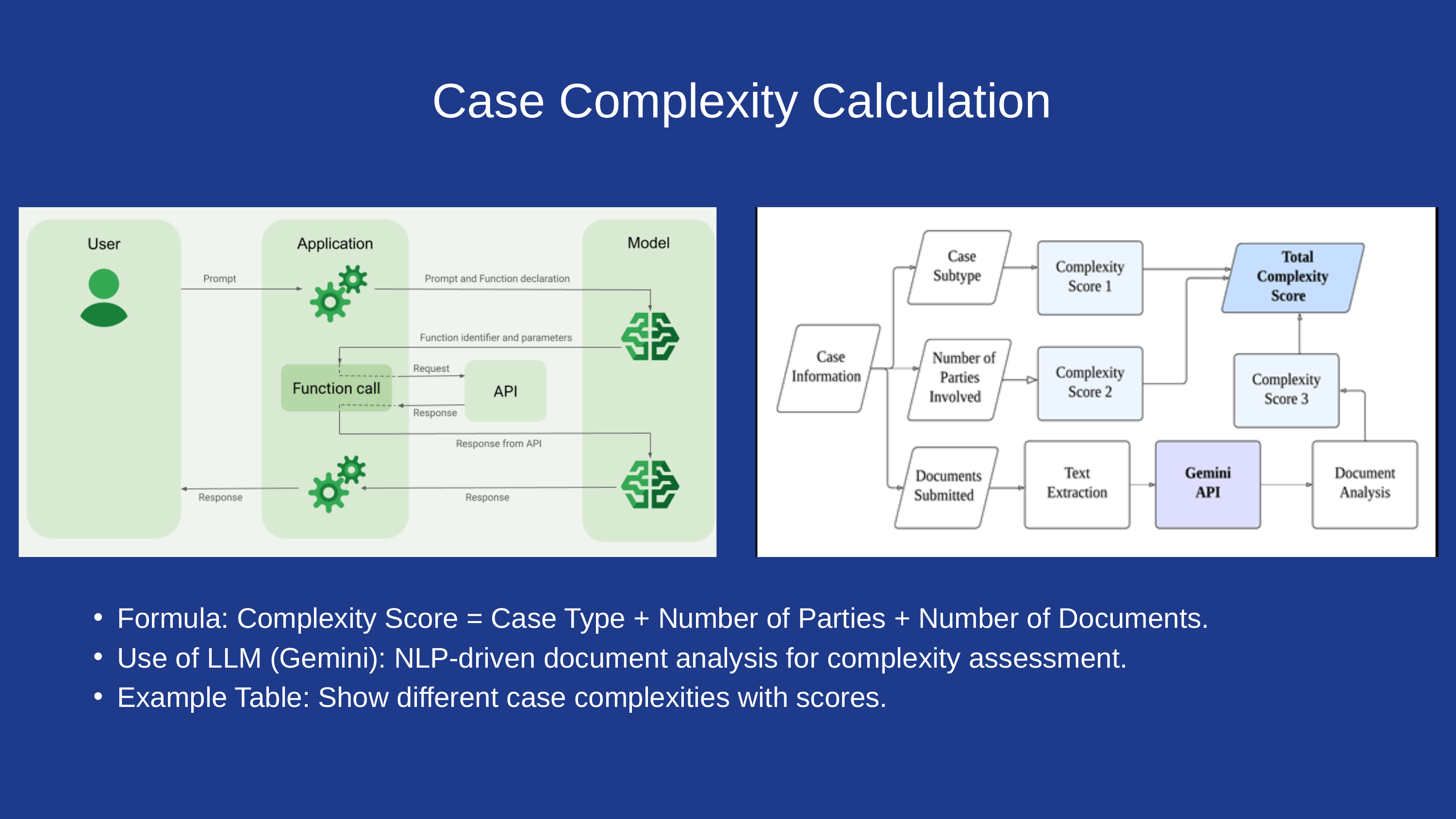

Case Complexity Calculation

Formula: Complexity Score = Case Type + Number of Parties + Number of Documents.
Use of LLM (Gemini): NLP-driven document analysis for complexity assessment.
Example Table: Show different case complexities with scores.